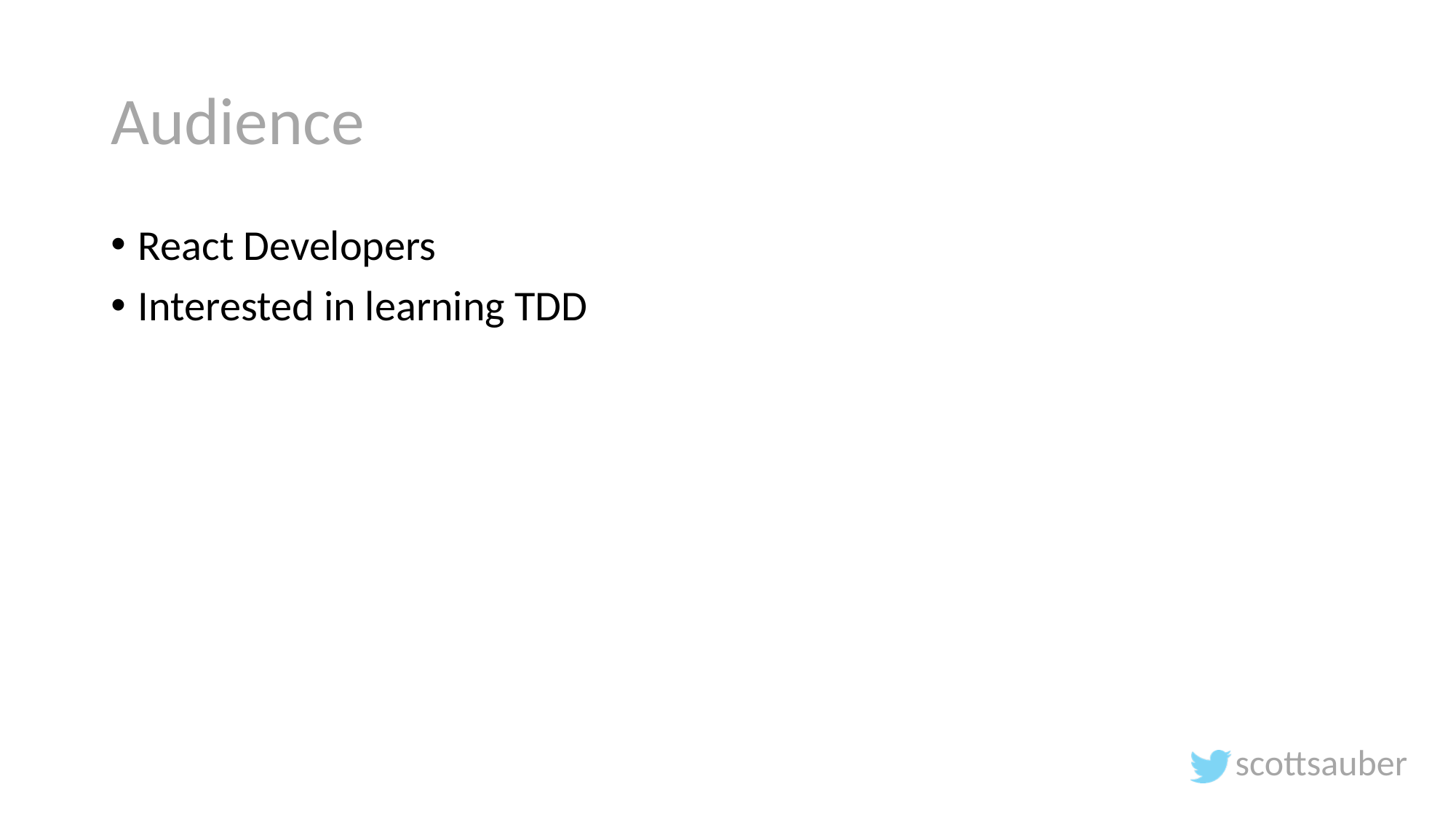

# Audience
React Developers
Interested in learning TDD
scottsauber